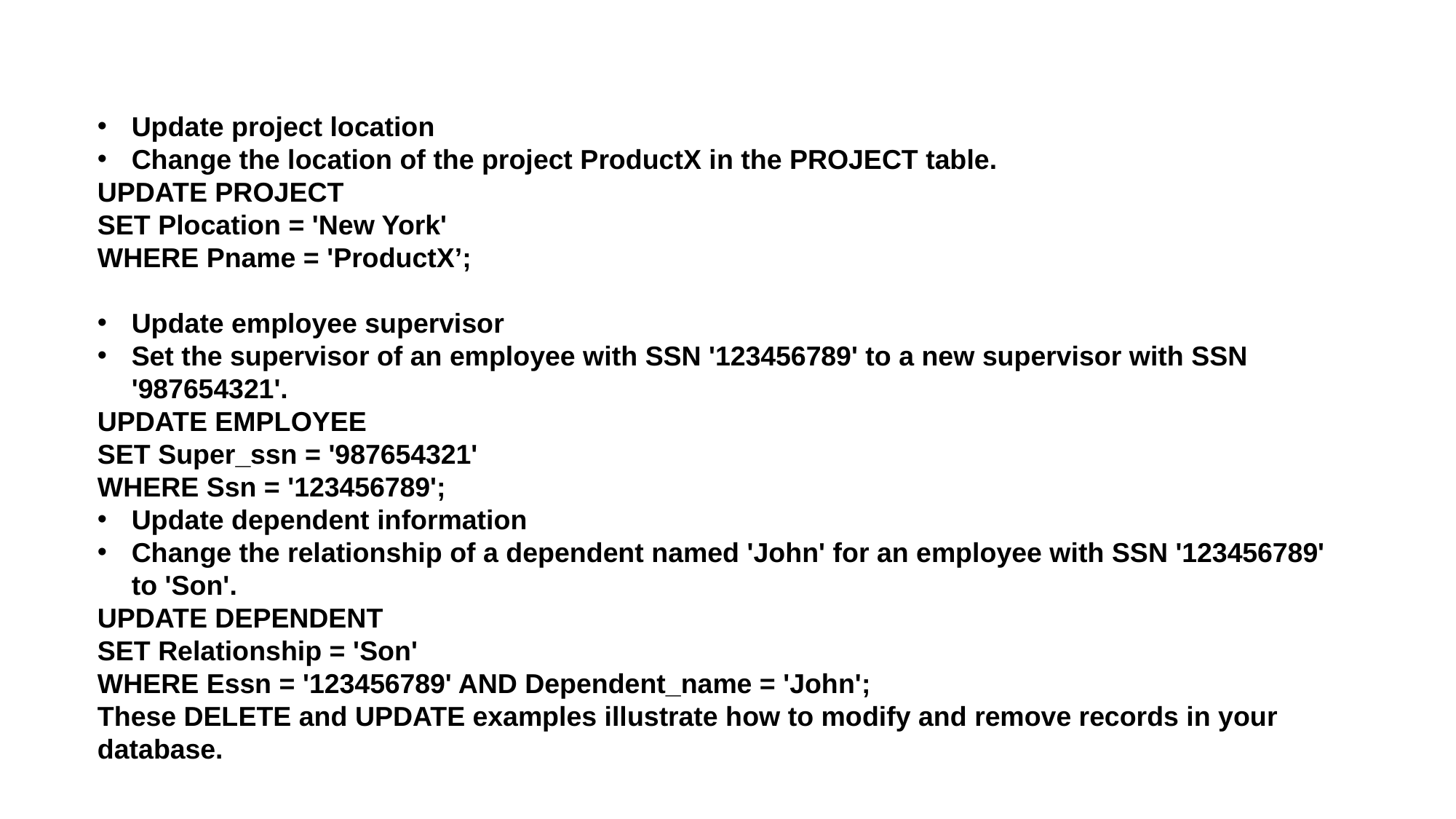

Update project location
Change the location of the project ProductX in the PROJECT table.
UPDATE PROJECT
SET Plocation = 'New York'
WHERE Pname = 'ProductX’;

Update employee supervisor
Set the supervisor of an employee with SSN '123456789' to a new supervisor with SSN '987654321'.
UPDATE EMPLOYEE
SET Super_ssn = '987654321'
WHERE Ssn = '123456789';
Update dependent information
Change the relationship of a dependent named 'John' for an employee with SSN '123456789' to 'Son'.
UPDATE DEPENDENT
SET Relationship = 'Son'
WHERE Essn = '123456789' AND Dependent_name = 'John';
These DELETE and UPDATE examples illustrate how to modify and remove records in your database.